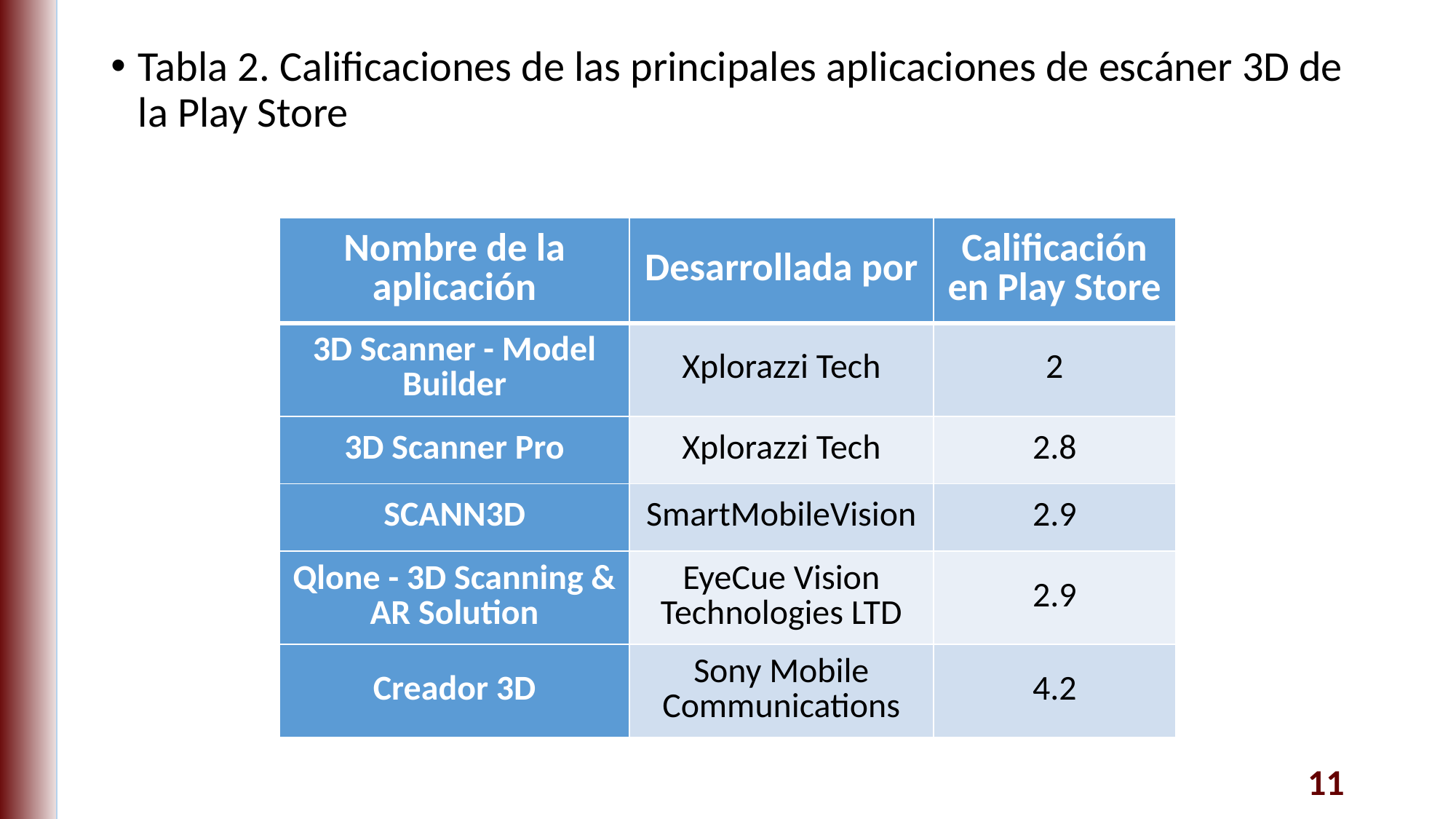

Tabla 2. Calificaciones de las principales aplicaciones de escáner 3D de la Play Store

| Nombre de la aplicación | Desarrollada por | Calificación en Play Store |
| --- | --- | --- |
| 3D Scanner - Model Builder | Xplorazzi Tech | 2 |
| 3D Scanner Pro | Xplorazzi Tech | 2.8 |
| SCANN3D | SmartMobileVision | 2.9 |
| Qlone - 3D Scanning & AR Solution | EyeCue Vision Technologies LTD | 2.9 |
| Creador 3D | Sony Mobile Communications | 4.2 |
11